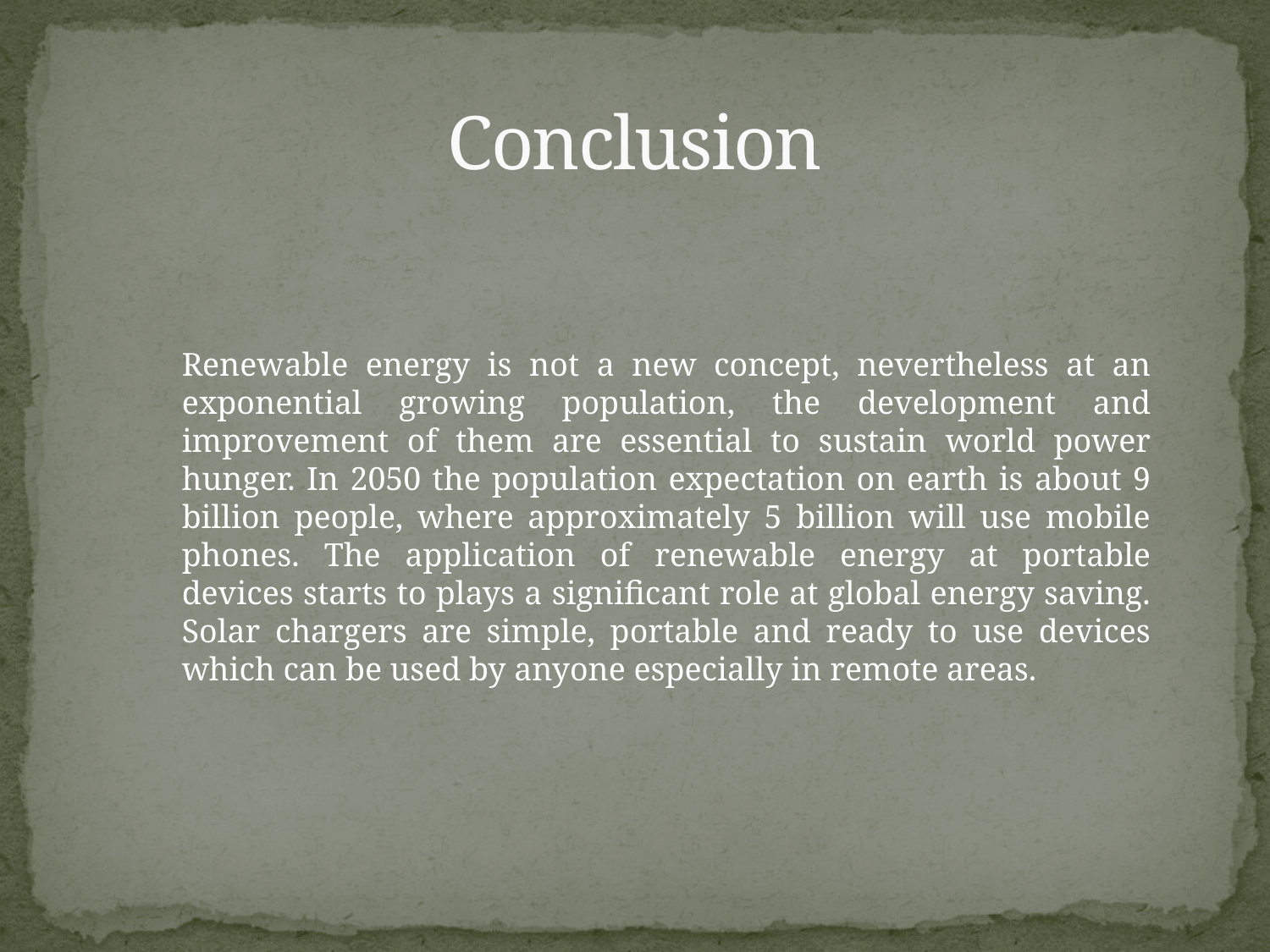

# Conclusion
Renewable energy is not a new concept, nevertheless at an exponential growing population, the development and improvement of them are essential to sustain world power hunger. In 2050 the population expectation on earth is about 9 billion people, where approximately 5 billion will use mobile phones. The application of renewable energy at portable devices starts to plays a significant role at global energy saving. Solar chargers are simple, portable and ready to use devices which can be used by anyone especially in remote areas.